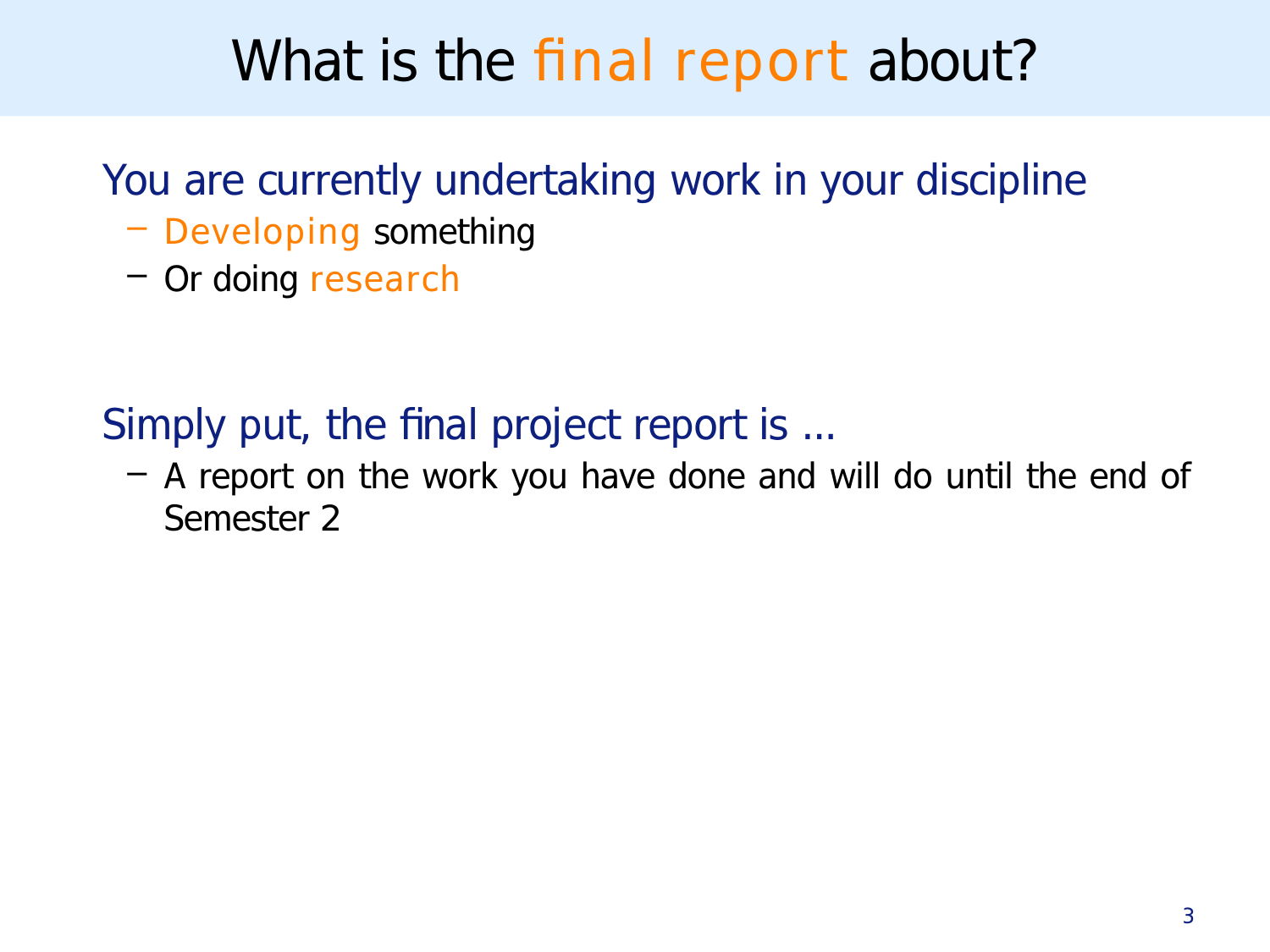

# What is the final report about?
You are currently undertaking work in your discipline
Developing something
Or doing research

Simply put, the final project report is …
A report on the work you have done and will do until the end of Semester 2
3